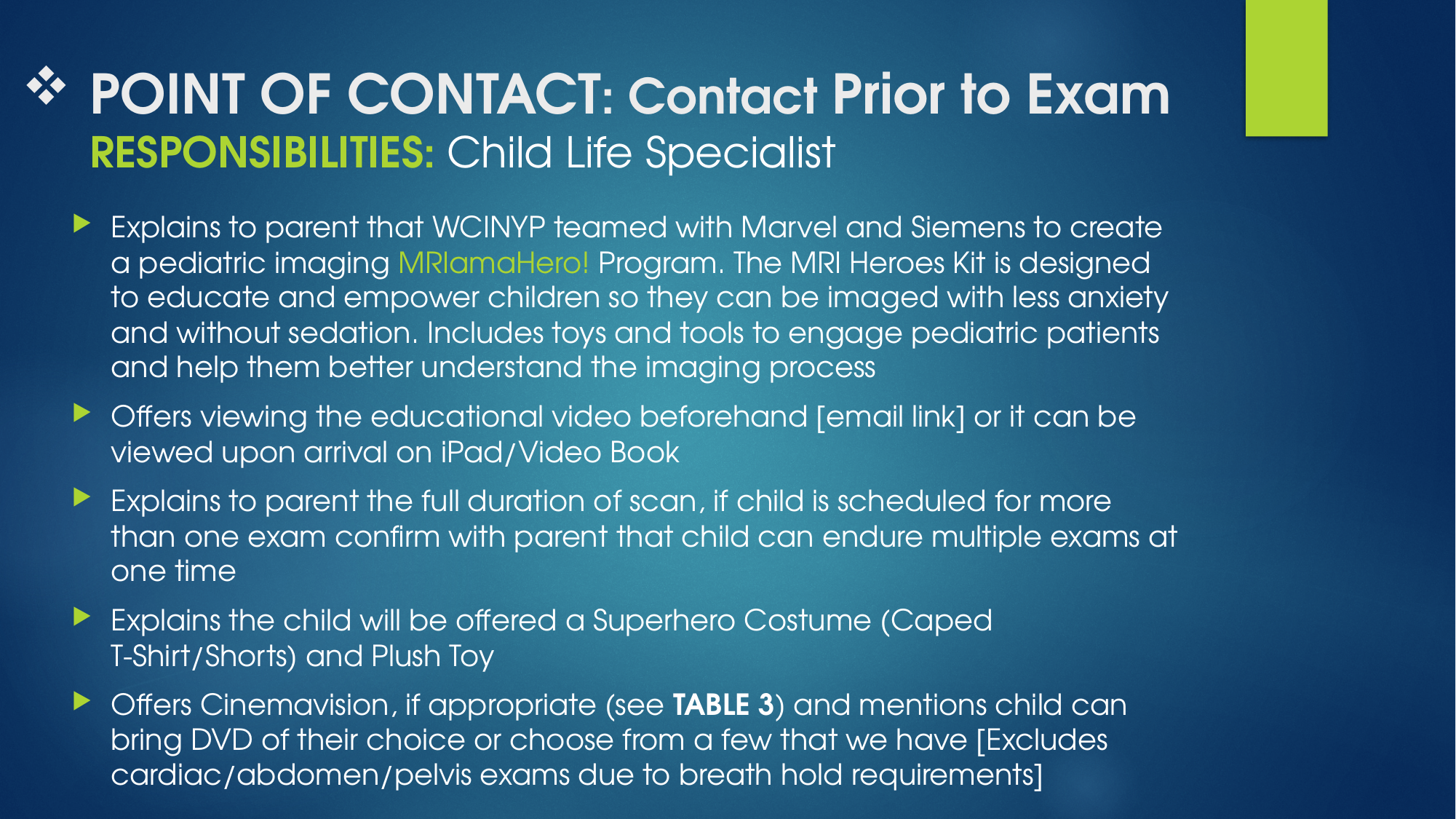

# POINT OF CONTACT: Contact Prior to Exam RESPONSIBILITIES: Child Life Specialist
Explains to parent that WCINYP teamed with Marvel and Siemens to create a pediatric imaging MRIamaHero! Program. The MRI Heroes Kit is designed to educate and empower children so they can be imaged with less anxiety and without sedation. Includes toys and tools to engage pediatric patients and help them better understand the imaging process
Offers viewing the educational video beforehand [email link] or it can be viewed upon arrival on iPad/Video Book
Explains to parent the full duration of scan, if child is scheduled for more than one exam confirm with parent that child can endure multiple exams at one time
Explains the child will be offered a Superhero Costume (Caped T-Shirt/Shorts) and Plush Toy
Offers Cinemavision, if appropriate (see TABLE 3) and mentions child can bring DVD of their choice or choose from a few that we have [Excludes cardiac/abdomen/pelvis exams due to breath hold requirements]